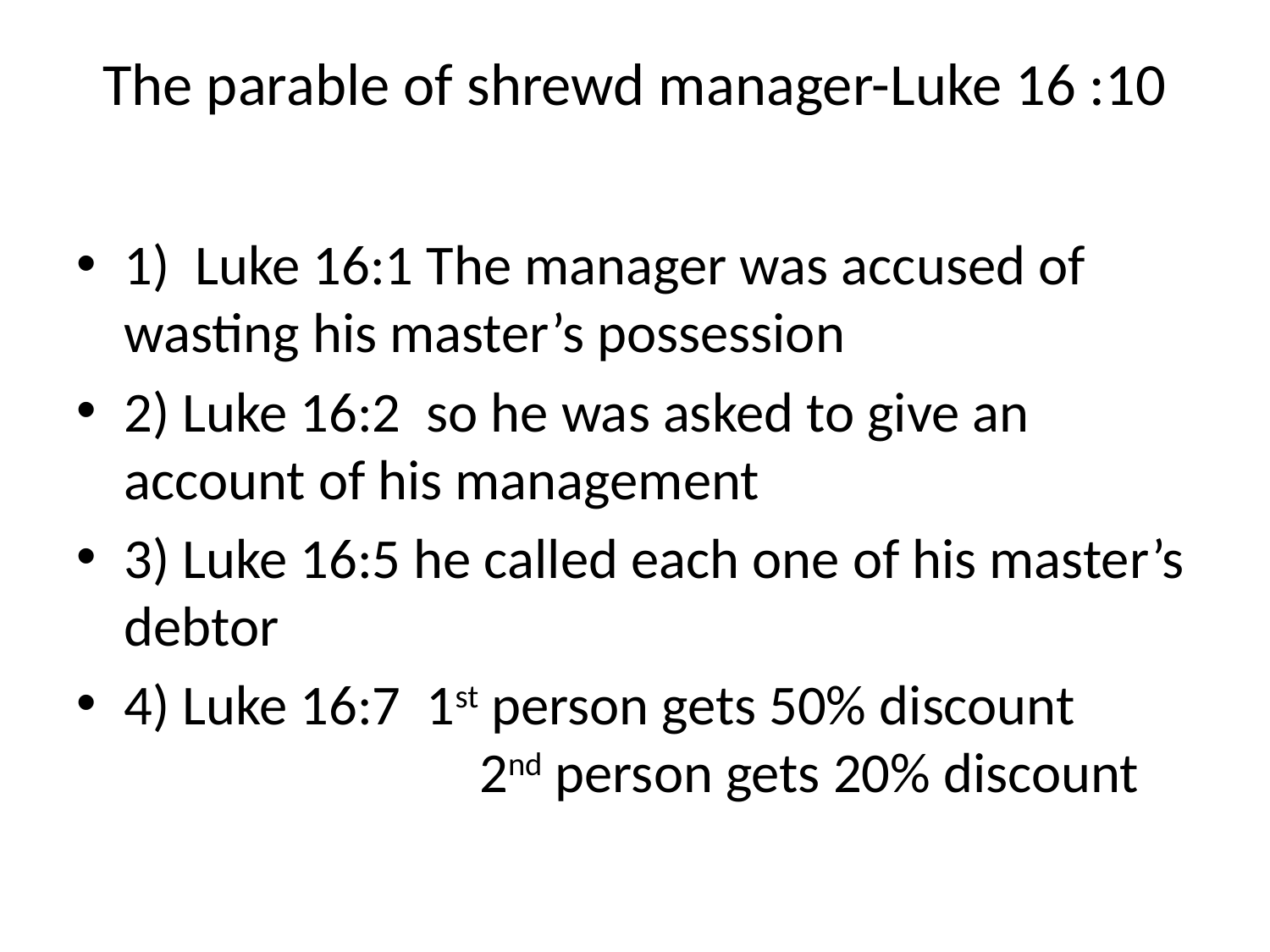

# The parable of shrewd manager-Luke 16 :10
1)  Luke 16:1 The manager was accused of wasting his master’s possession
2) Luke 16:2  so he was asked to give an account of his management
3) Luke 16:5 he called each one of his master’s debtor
4) Luke 16:7  1st person gets 50% discount			        2nd person gets 20% discount